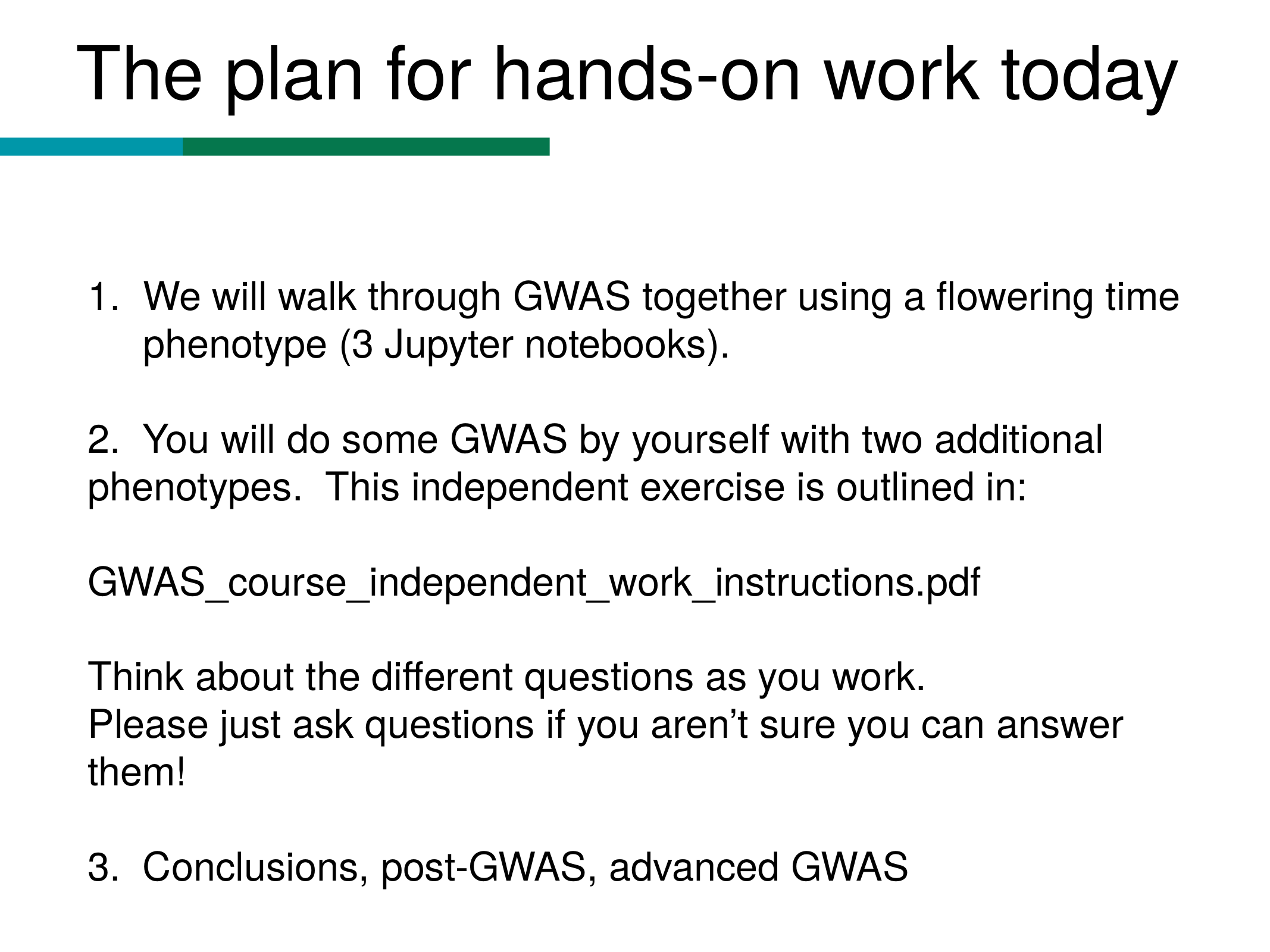

The plan for hands-on work today

We will walk through GWAS together using a flowering time phenotype (3 Jupyter notebooks).

2.  You will do some GWAS by yourself with two additional phenotypes.  This independent exercise is outlined in:

GWAS_course_independent_work_instructions.pdf

Think about the different questions as you work.
Please just ask questions if you aren’t sure you can answer them!

3.  Conclusions, post-GWAS, advanced GWAS